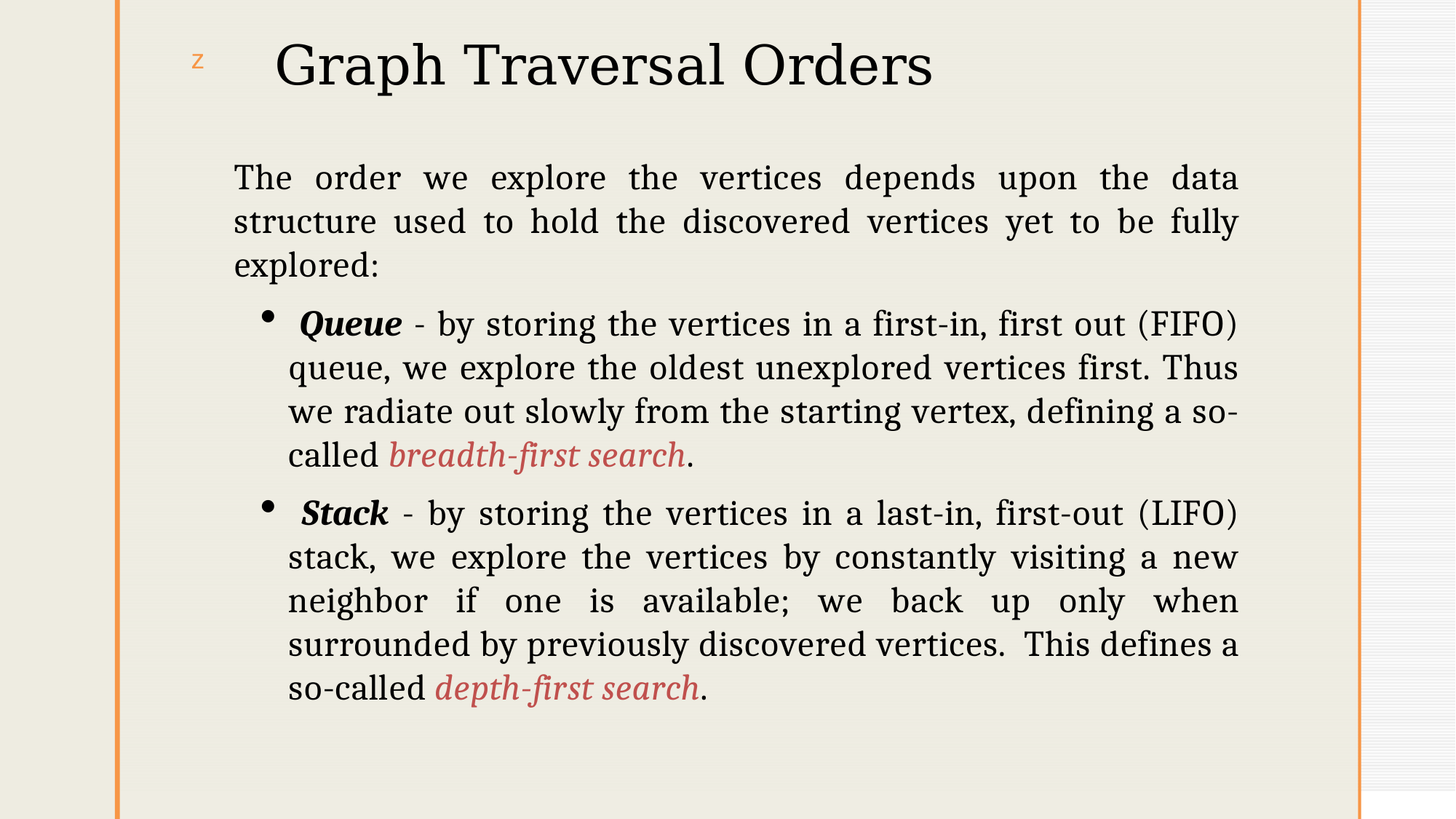

Graph Traversal Orders
The order we explore the vertices depends upon the data structure used to hold the discovered vertices yet to be fully explored:
 Queue - by storing the vertices in a first-in, first out (FIFO) queue, we explore the oldest unexplored vertices first. Thus we radiate out slowly from the starting vertex, defining a so-called breadth-first search.
 Stack - by storing the vertices in a last-in, first-out (LIFO) stack, we explore the vertices by constantly visiting a new neighbor if one is available; we back up only when surrounded by previously discovered vertices.  This defines a so-called depth-first search.